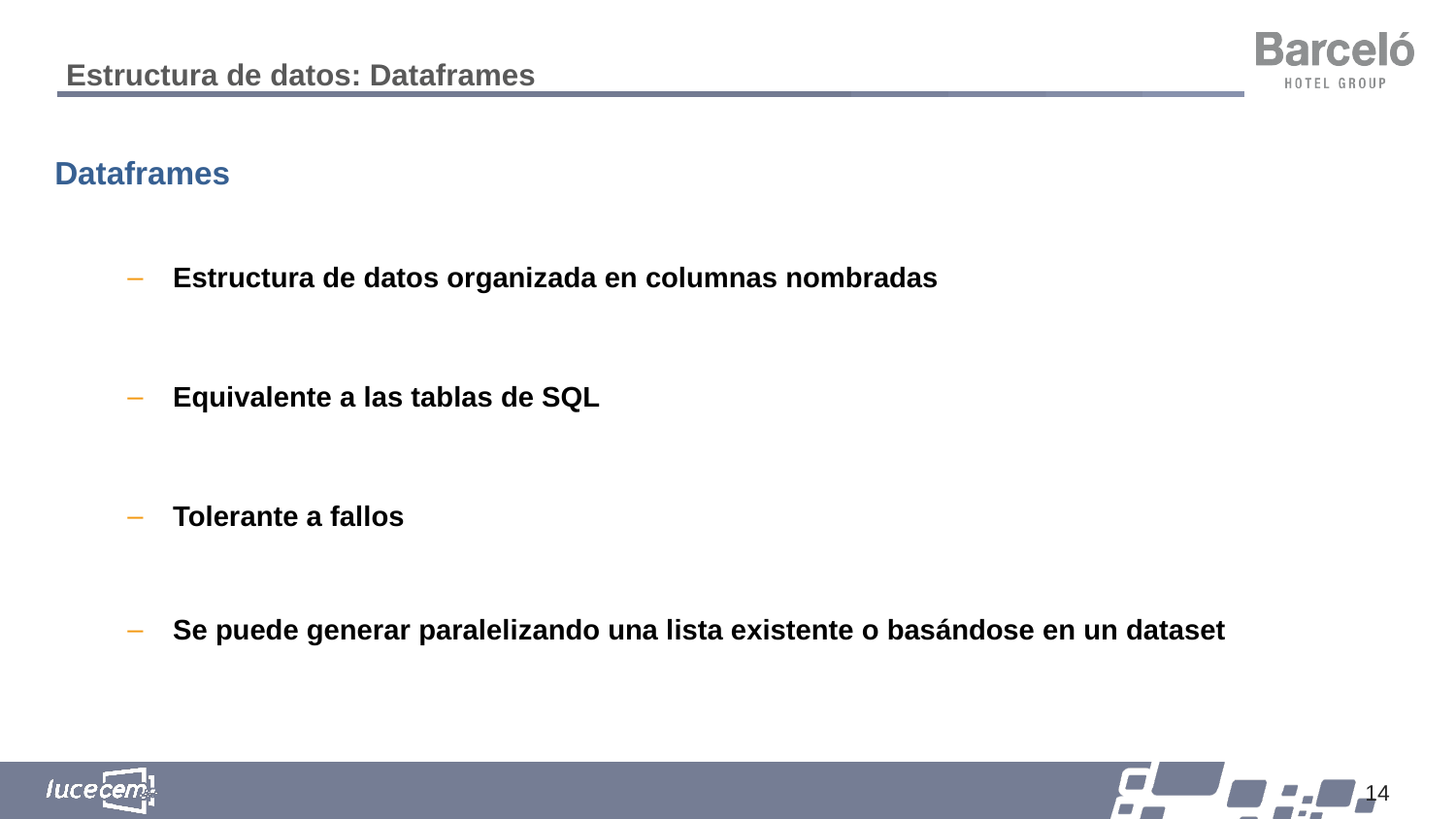

# Estructura de datos: Dataframes
Dataframes

Estructura de datos organizada en columnas nombradas

Equivalente a las tablas de SQL

Tolerante a fallos

Se puede generar paralelizando una lista existente o basándose en un dataset